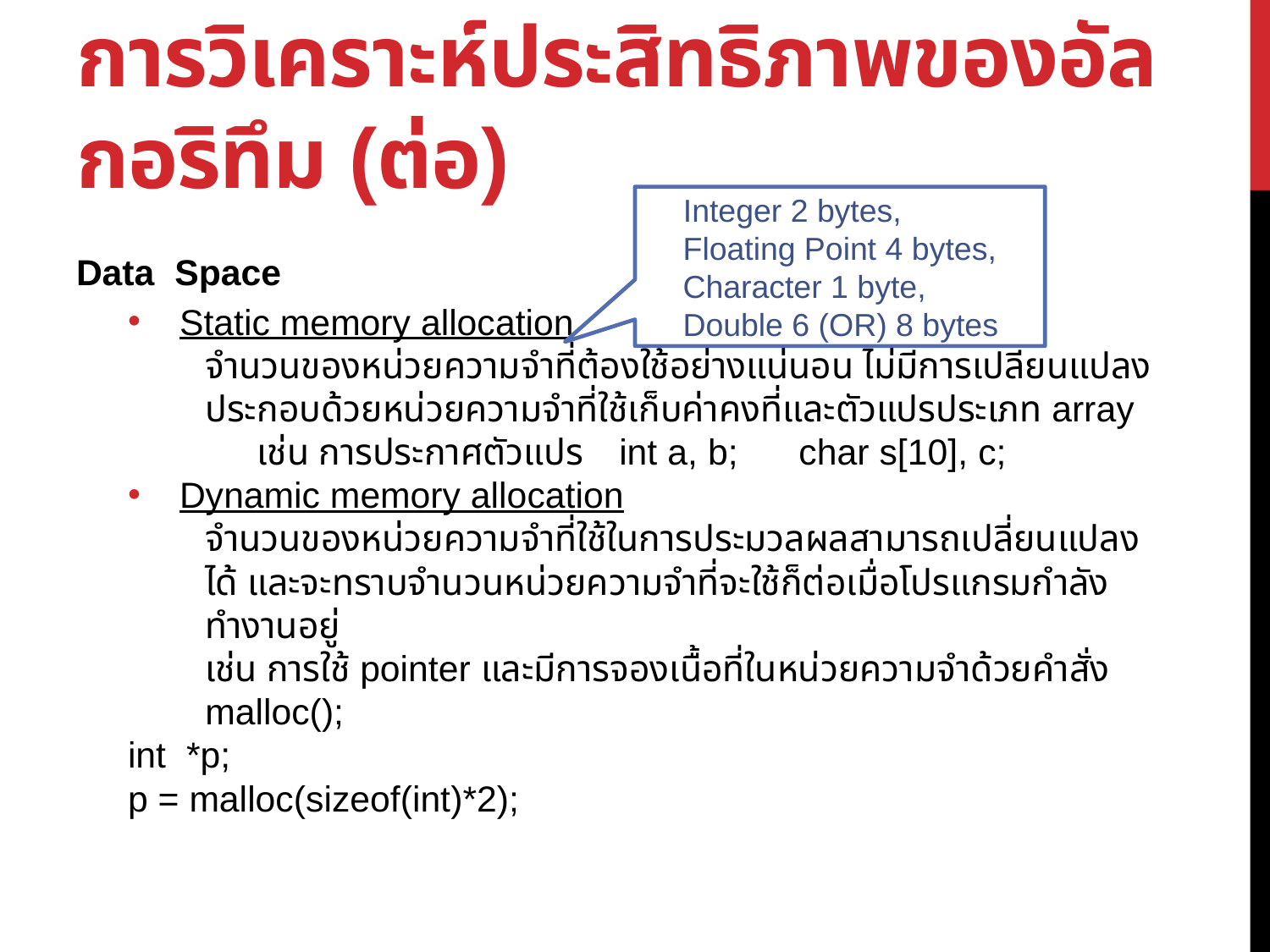

# การวิเคราะห์ประสิทธิภาพของอัลกอริทึม (ต่อ)
    Integer 2 bytes,
    Floating Point 4 bytes,
    Character 1 byte,
    Double 6 (OR) 8 bytes
Data  Space
Static memory allocation
จำนวนของหน่วยความจำที่ต้องใช้อย่างแน่นอน ไม่มีการเปลี่ยนแปลง  ประกอบด้วยหน่วยความจำที่ใช้เก็บค่าคงที่และตัวแปรประเภท array
เช่น การประกาศตัวแปร  	int a, b;      char s[10], c;
Dynamic memory allocation
จำนวนของหน่วยความจำที่ใช้ในการประมวลผลสามารถเปลี่ยนแปลงได้ และจะทราบจำนวนหน่วยความจำที่จะใช้ก็ต่อเมื่อโปรแกรมกำลังทำงานอยู่
	เช่น การใช้ pointer และมีการจองเนื้อที่ในหน่วยความจำด้วยคำสั่ง malloc();
			int  *p;
			p = malloc(sizeof(int)*2);